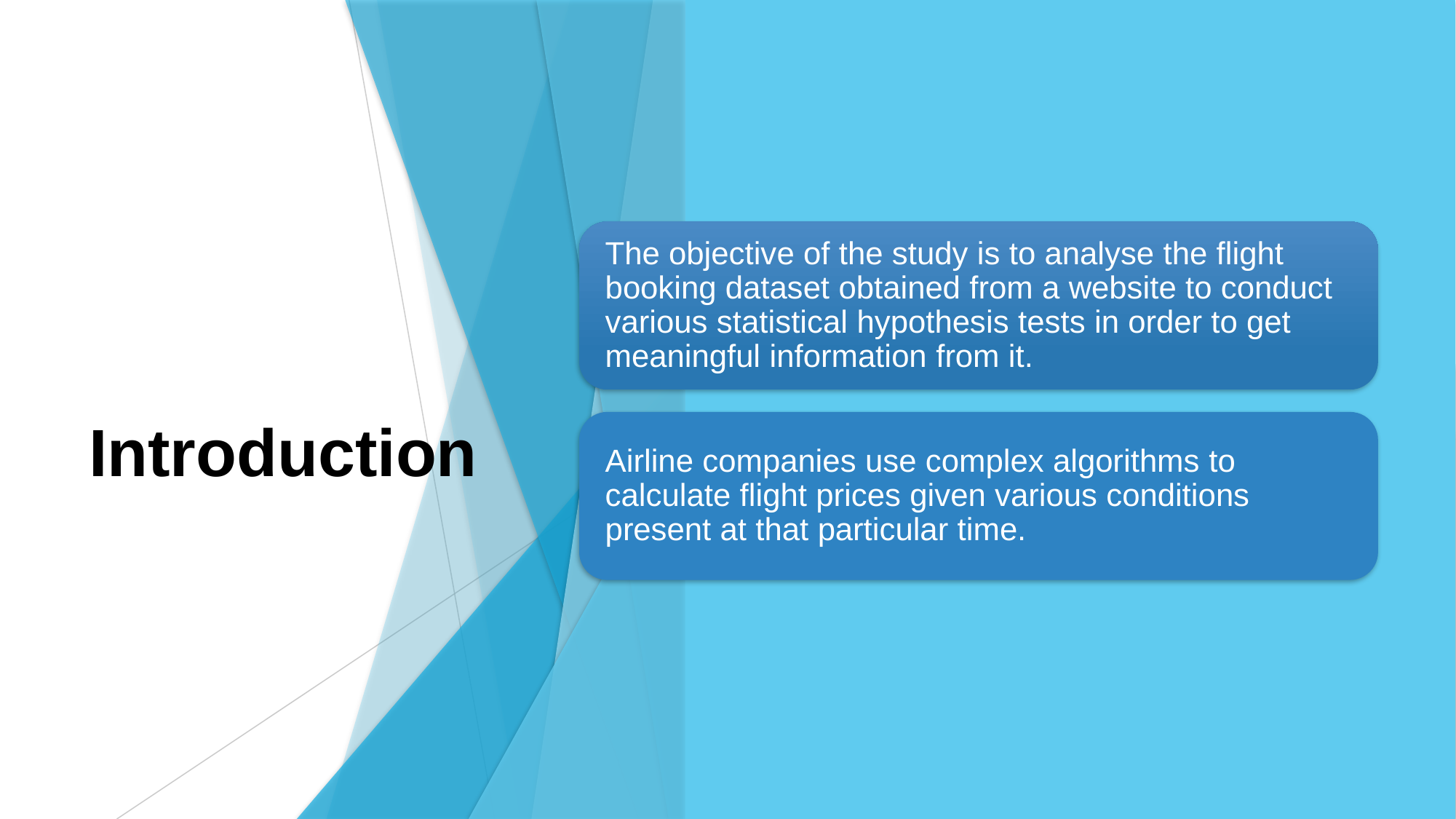

The objective of the study is to analyse the flight booking dataset obtained from a website to conduct various statistical hypothesis tests in order to get meaningful information from it.
Airline companies use complex algorithms to calculate flight prices given various conditions present at that particular time.
# Introduction